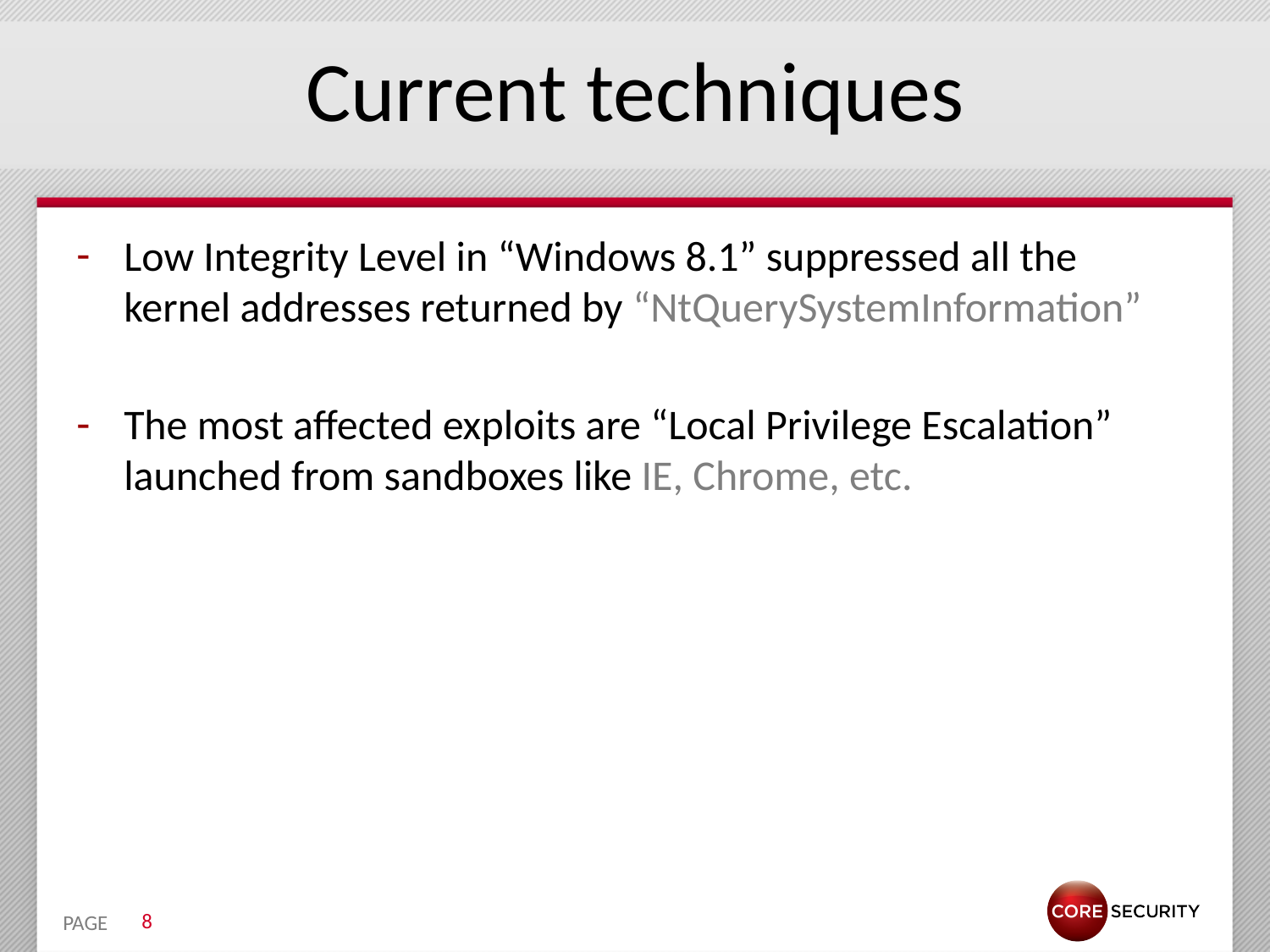

# Current techniques
Low Integrity Level in “Windows 8.1” suppressed all the kernel addresses returned by “NtQuerySystemInformation”

The most affected exploits are “Local Privilege Escalation” launched from sandboxes like IE, Chrome, etc.
8